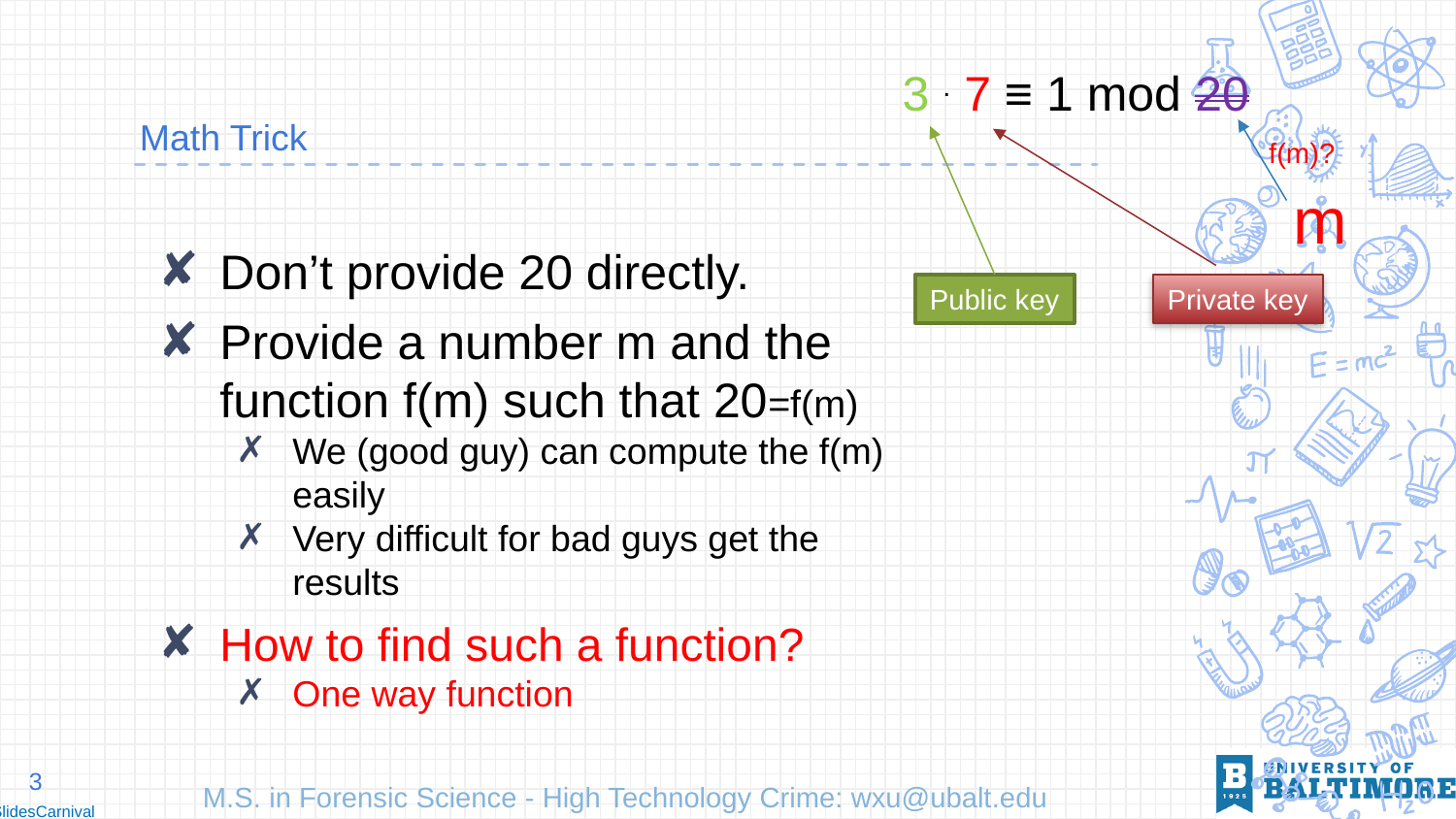

# Math Trick
3 . 7 ≡ 1 mod 20
f(m)?
m
Don’t provide 20 directly.
Provide a number m and the function f(m) such that 20=f(m)
We (good guy) can compute the f(m) easily
Very difficult for bad guys get the results
How to find such a function?
One way function
Public key
Private key
3